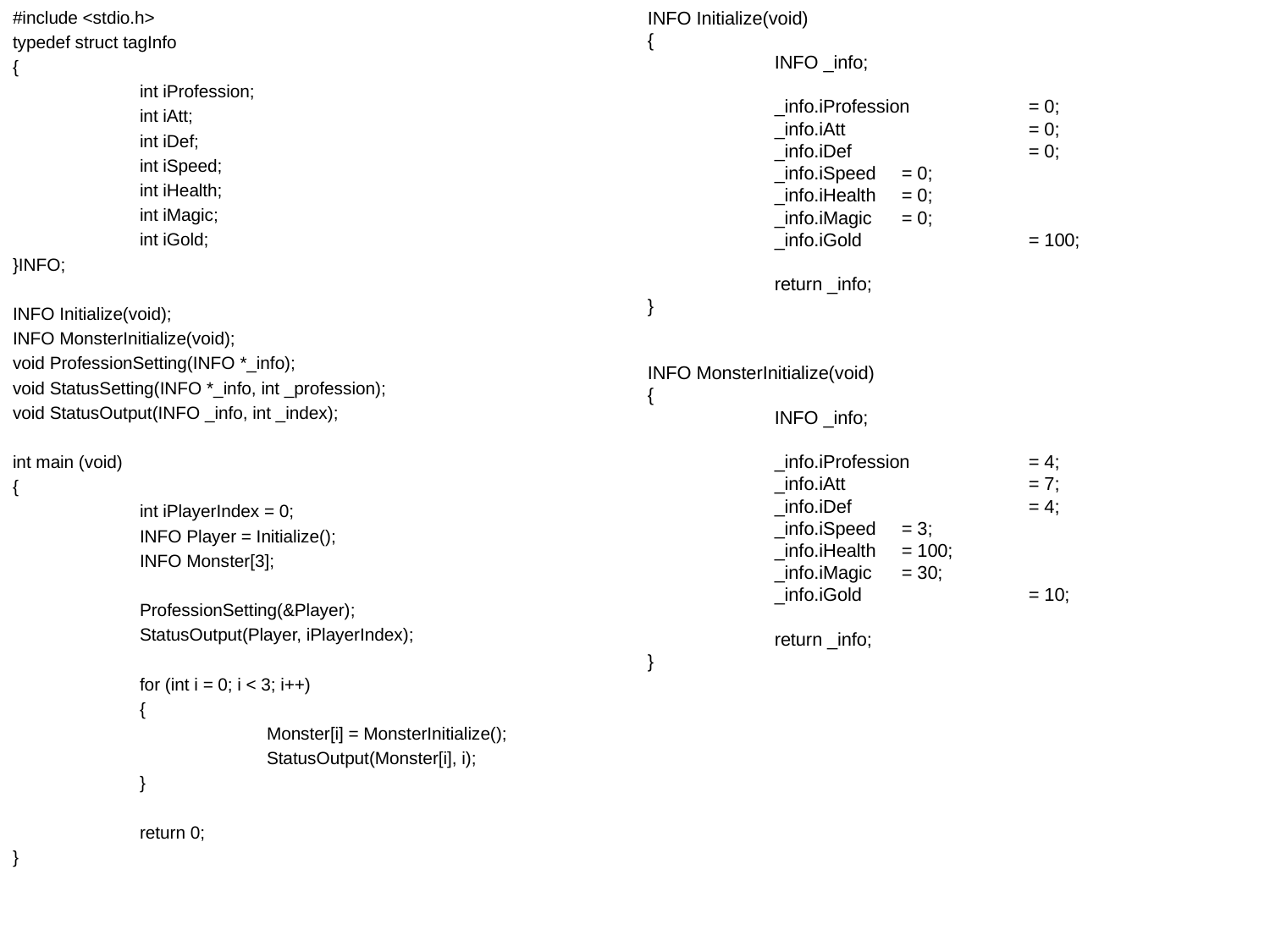

#include <stdio.h>
typedef struct tagInfo
{
	int iProfession;
	int iAtt;
	int iDef;
	int iSpeed;
	int iHealth;
	int iMagic;
	int iGold;
}INFO;

INFO Initialize(void);
INFO MonsterInitialize(void);
void ProfessionSetting(INFO *_info);
void StatusSetting(INFO *_info, int _profession);
void StatusOutput(INFO _info, int _index);

int main (void)
{
	int iPlayerIndex = 0;
	INFO Player = Initialize();
	INFO Monster[3];

	ProfessionSetting(&Player);
	StatusOutput(Player, iPlayerIndex);

	for (int i = 0; i < 3; i++)
	{
		Monster[i] = MonsterInitialize();
		StatusOutput(Monster[i], i);
	}

	return 0;
}
INFO Initialize(void)
{
	INFO _info;

	_info.iProfession	= 0;
	_info.iAtt		= 0;
	_info.iDef		= 0;
	_info.iSpeed	= 0;
	_info.iHealth	= 0;
	_info.iMagic	= 0;
	_info.iGold		= 100;

	return _info;
}

INFO MonsterInitialize(void)
{
	INFO _info;

	_info.iProfession	= 4;
	_info.iAtt		= 7;
	_info.iDef		= 4;
	_info.iSpeed	= 3;
	_info.iHealth	= 100;
	_info.iMagic	= 30;
	_info.iGold		= 10;

	return _info;
}